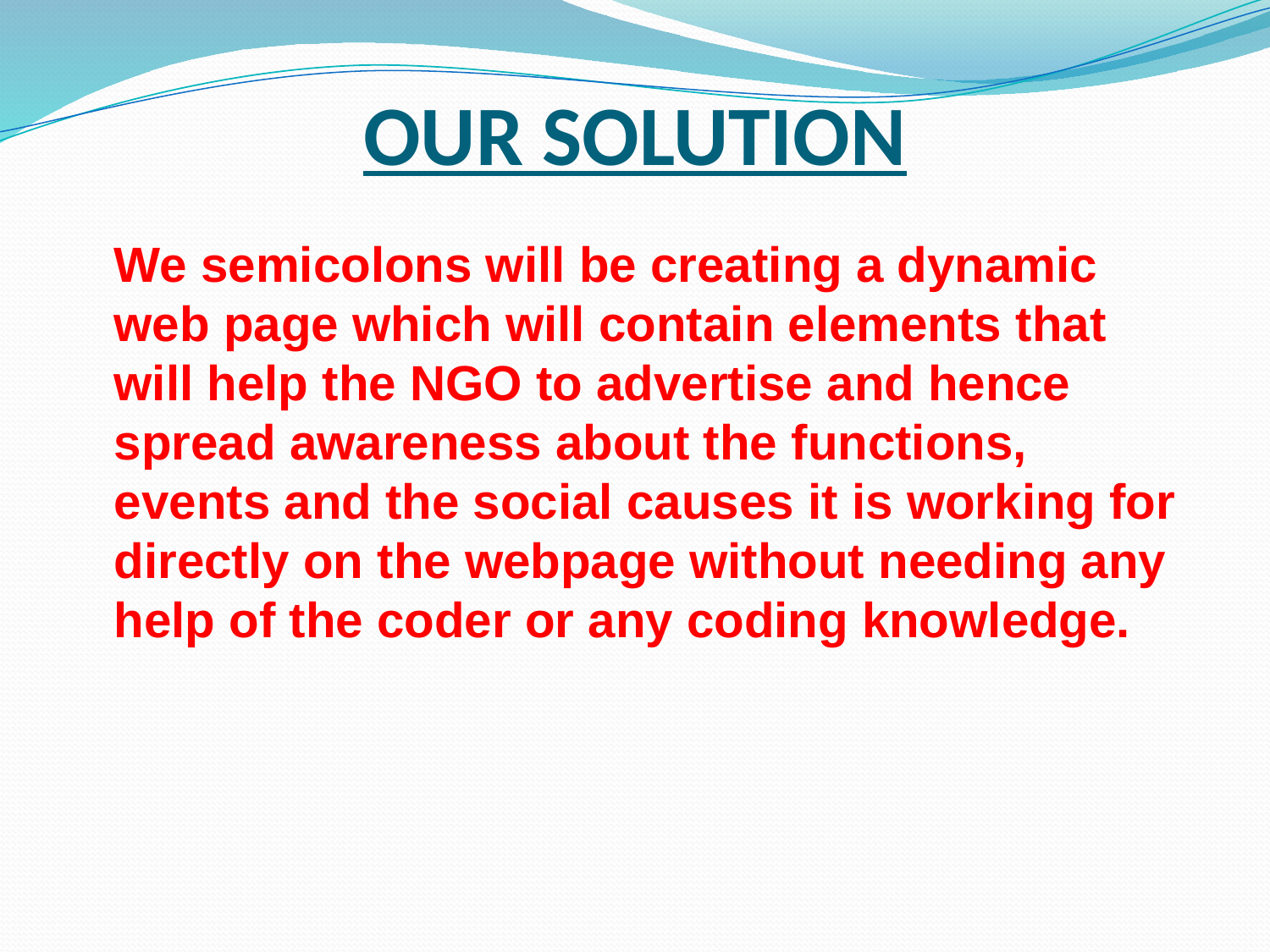

# OUR SOLUTION
	We semicolons will be creating a dynamic web page which will contain elements that will help the NGO to advertise and hence spread awareness about the functions, events and the social causes it is working for directly on the webpage without needing any help of the coder or any coding knowledge.